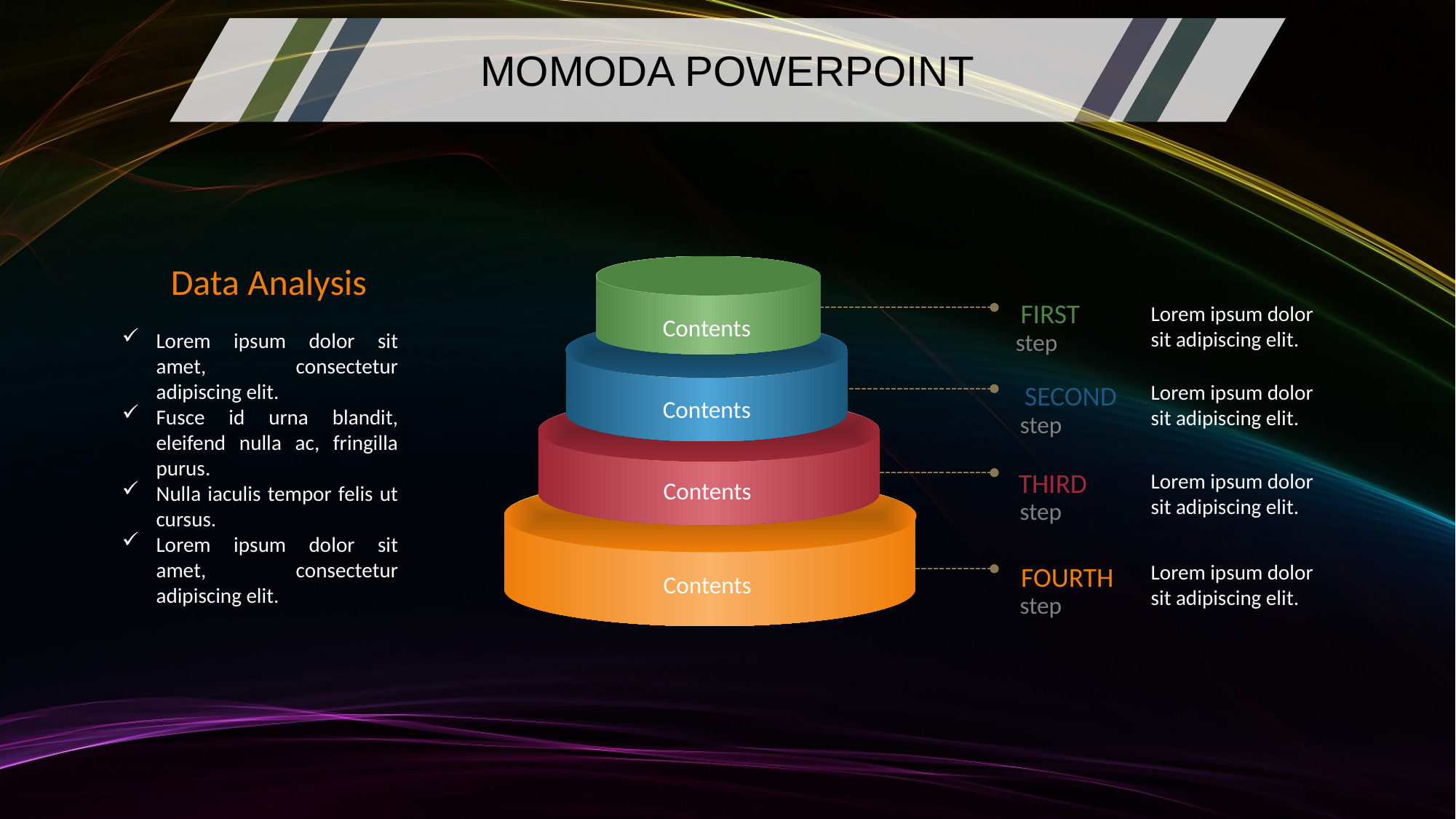

MOMODA POWERPOINT
Data Analysis
Lorem ipsum dolor sit amet, consectetur adipiscing elit.
Fusce id urna blandit, eleifend nulla ac, fringilla purus.
Nulla iaculis tempor felis ut cursus.
Lorem ipsum dolor sit amet, consectetur adipiscing elit.

Contents
FIRST
step
Lorem ipsum dolor sit adipiscing elit.

Contents
SECOND
step
Lorem ipsum dolor sit adipiscing elit.

Contents
THIRD
step
Lorem ipsum dolor sit adipiscing elit.

Contents
Lorem ipsum dolor sit adipiscing elit.
FOURTH
step